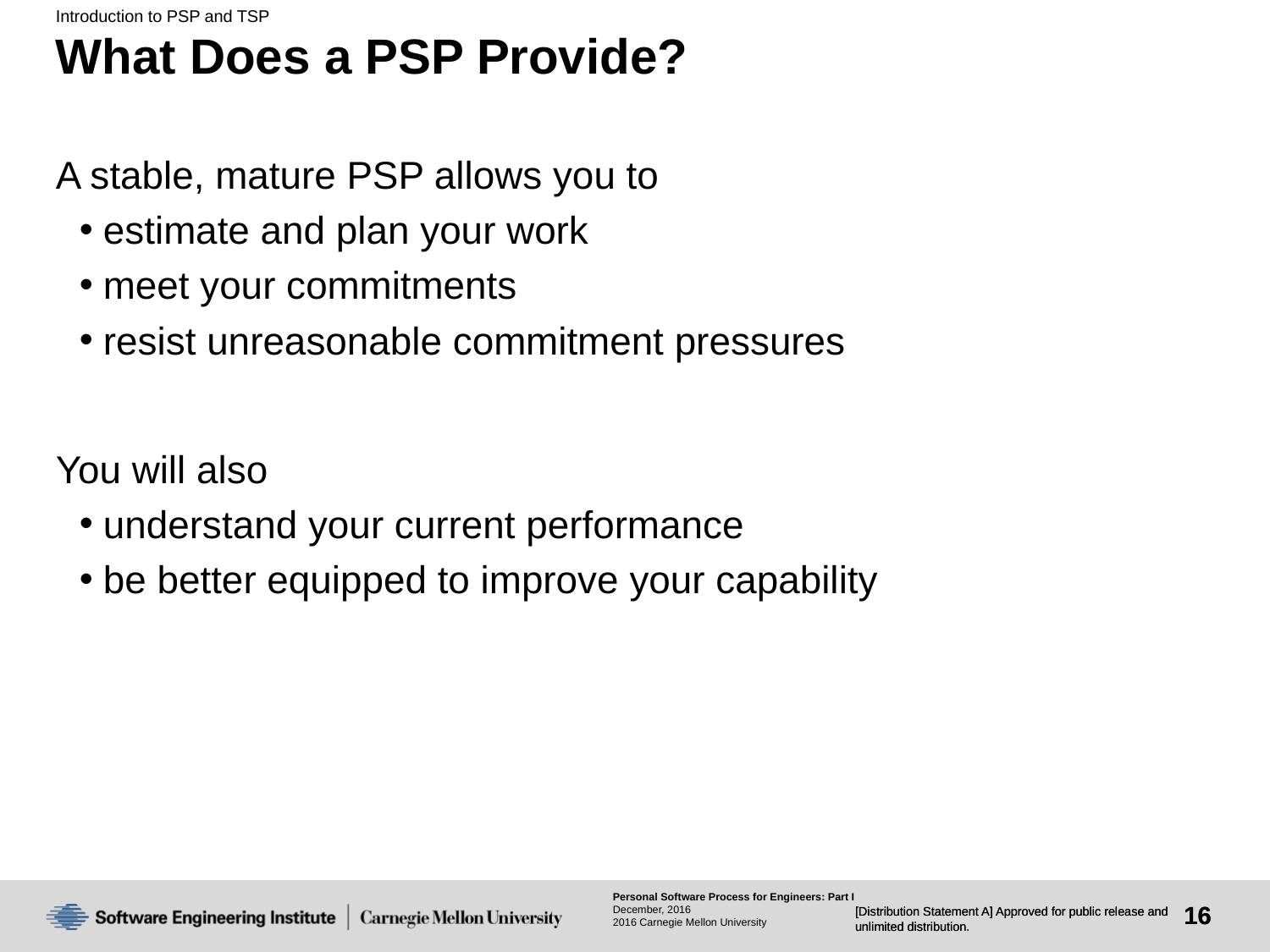

Introduction to PSP and TSP
# What Does a PSP Provide?
A stable, mature PSP allows you to
estimate and plan your work
meet your commitments
resist unreasonable commitment pressures

You will also
understand your current performance
be better equipped to improve your capability